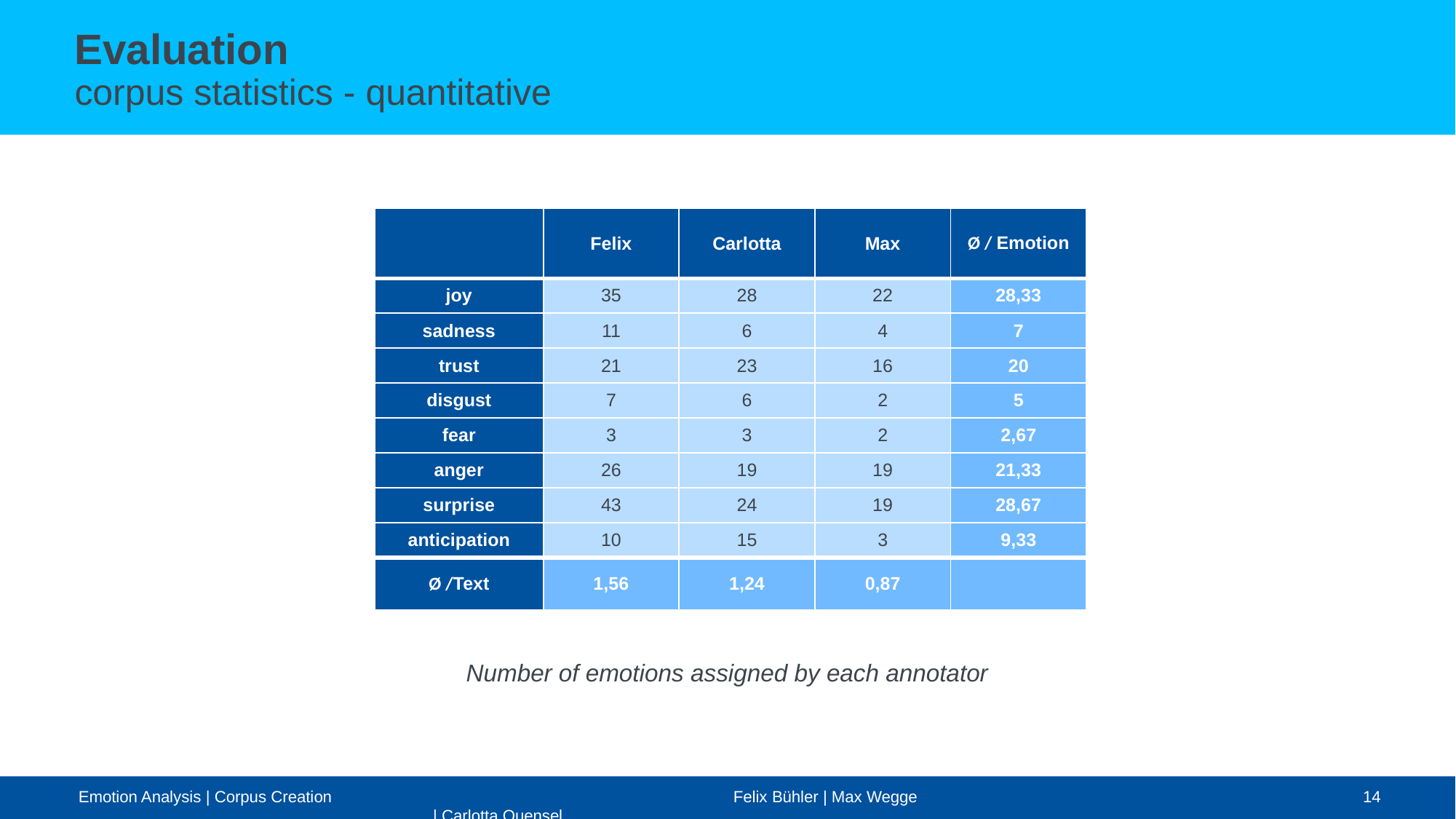

Evaluation
corpus statistics - quantitative
|  | Felix | Carlotta | Max | Ø / Emotion |
| --- | --- | --- | --- | --- |
| joy | 35 | 28 | 22 | 28,33 |
| sadness | 11 | 6 | 4 | 7 |
| trust | 21 | 23 | 16 | 20 |
| disgust | 7 | 6 | 2 | 5 |
| fear | 3 | 3 | 2 | 2,67 |
| anger | 26 | 19 | 19 | 21,33 |
| surprise | 43 | 24 | 19 | 28,67 |
| anticipation | 10 | 15 | 3 | 9,33 |
| Ø /Text | 1,56 | 1,24 | 0,87 |  |
Number of emotions assigned by each annotator
Emotion Analysis | Corpus Creation				Felix Bühler | Max Wegge | Carlotta Quensel
14